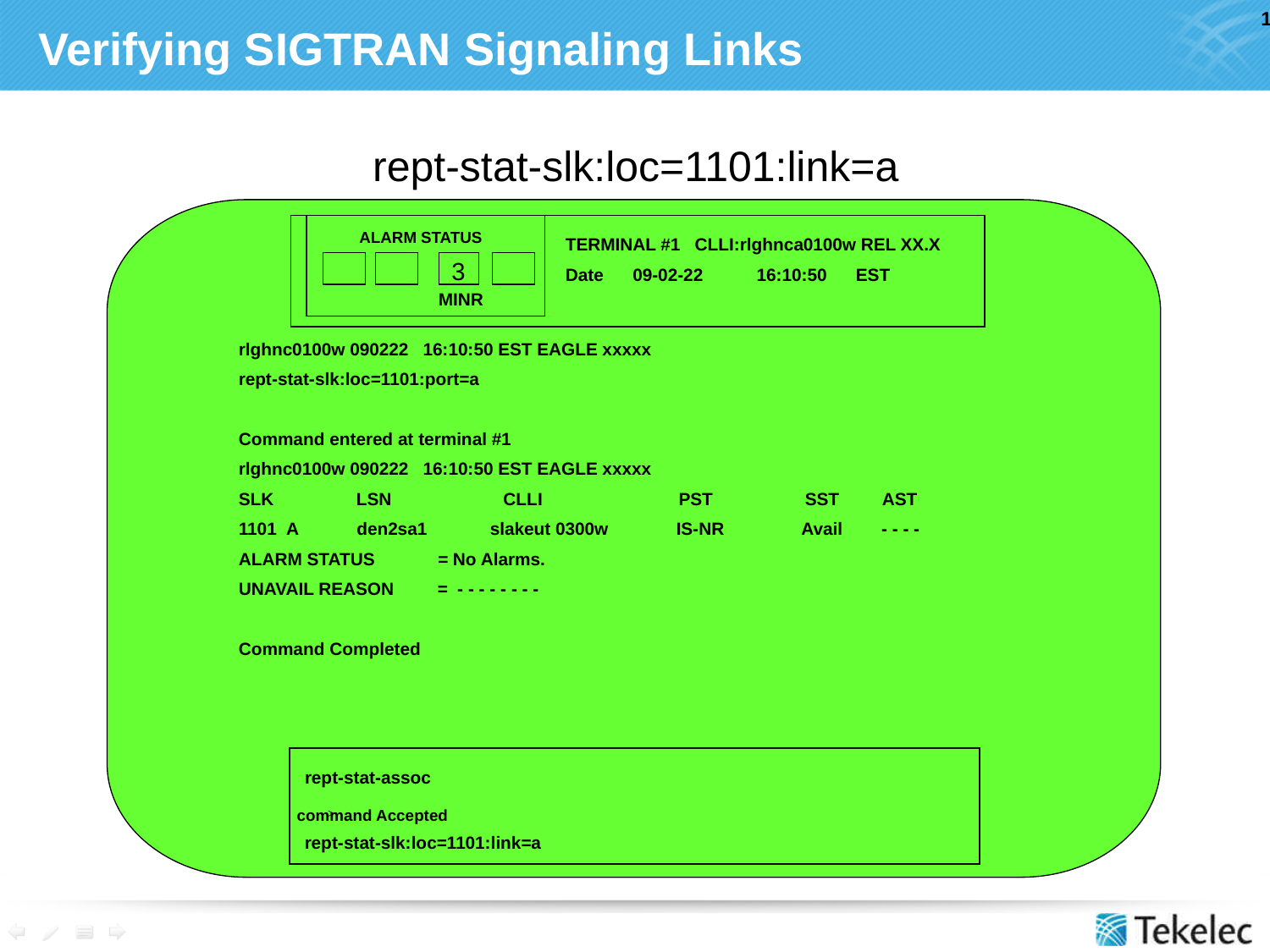

# Verifying SIGTRAN Signaling Links
rept-stat-slk:loc=1101:link=a

   ALARM STATUS

TERMINAL #1   CLLI:rlghnca0100w REL XX.X
Date      09-02-22           16:10:50      EST
3

MINR
rlghnc0100w 090222   16:10:50 EST EAGLE xxxxx
rept-stat-slk:loc=1101:port=a

Command entered at terminal #1
rlghnc0100w 090222   16:10:50 EST EAGLE xxxxx
SLK                 LSN                       CLLI                            PST                   SST         AST
A            den2sa1             slakeut 0300w              IS-NR                Avail        - - - -
ALARM STATUS             = No Alarms.
UNAVAIL REASON         =  - - - - - - - -

Command Completed

rept-stat-assoc

>
command Accepted
rept-stat-slk:loc=1101:link=a